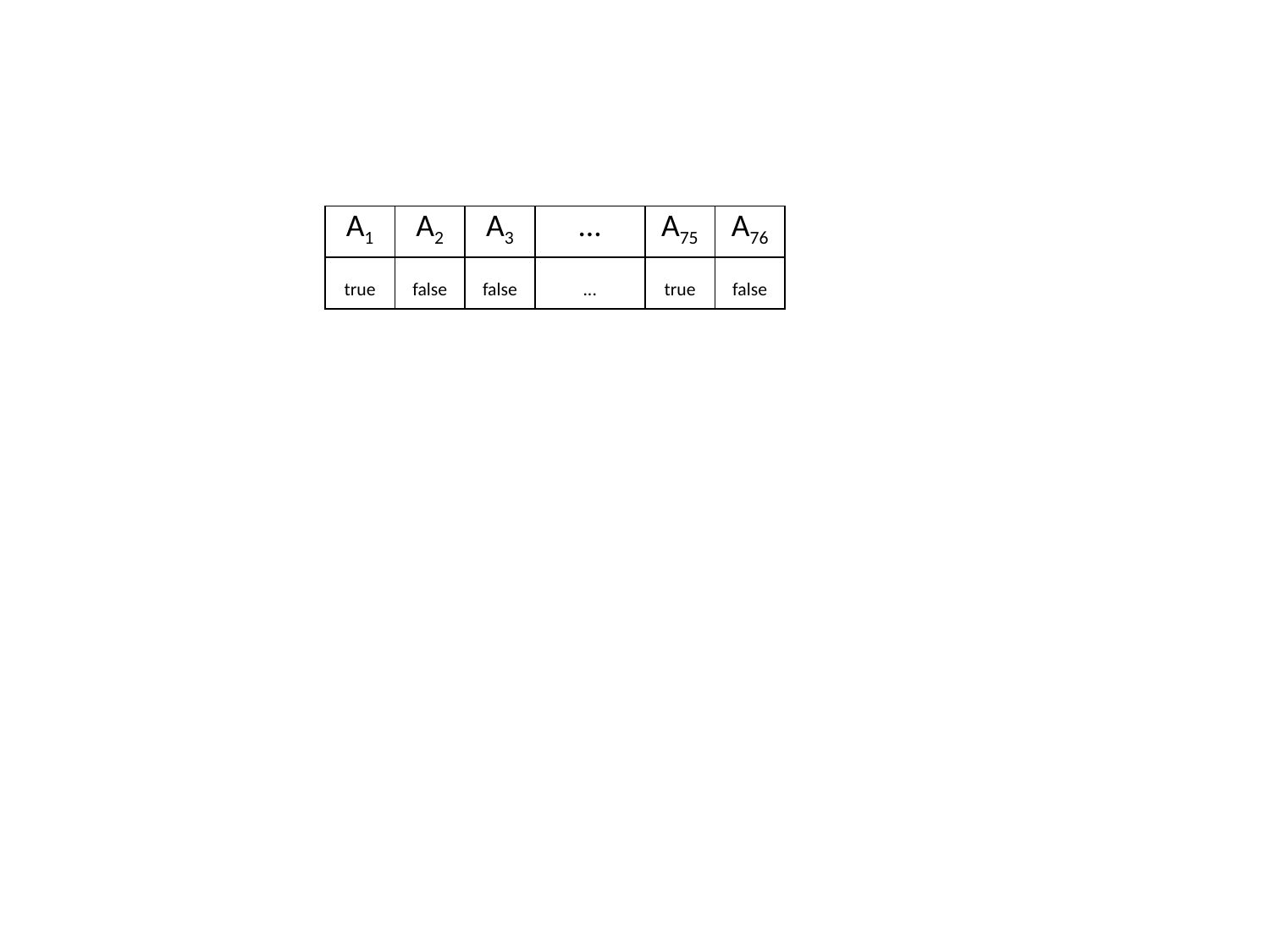

| A1 | A2 | A3 | ... | A75 | A76 |
| --- | --- | --- | --- | --- | --- |
| true | false | false | ... | true | false |